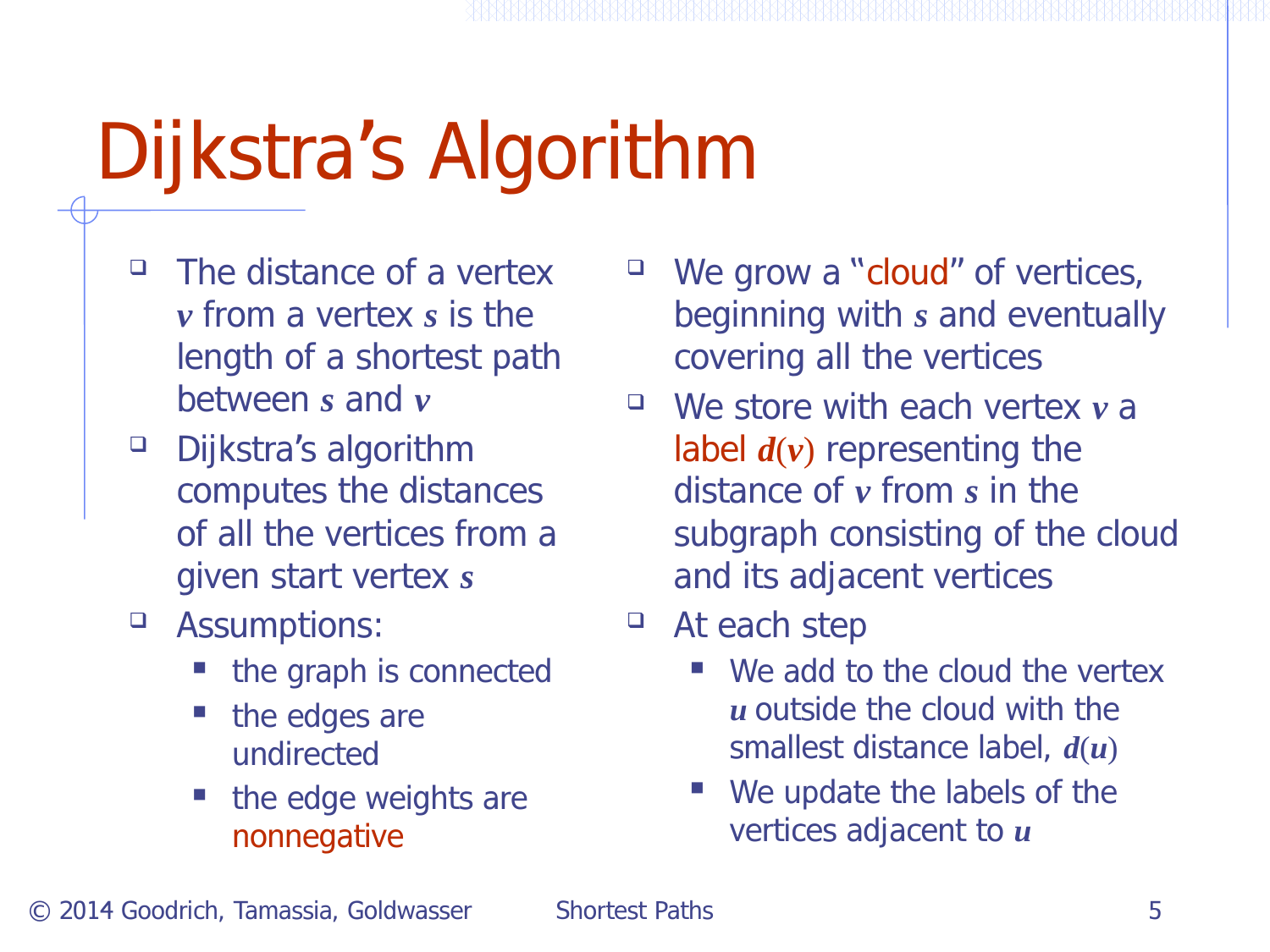

# Dijkstra’s Algorithm
The distance of a vertex v from a vertex s is the length of a shortest path between s and v
Dijkstra’s algorithm computes the distances of all the vertices from a given start vertex s
Assumptions:
the graph is connected
the edges are undirected
the edge weights are nonnegative
We grow a “cloud” of vertices, beginning with s and eventually covering all the vertices
We store with each vertex v a label d(v) representing the distance of v from s in the subgraph consisting of the cloud and its adjacent vertices
At each step
We add to the cloud the vertex u outside the cloud with the smallest distance label, d(u)
We update the labels of the vertices adjacent to u
Shortest Paths
5